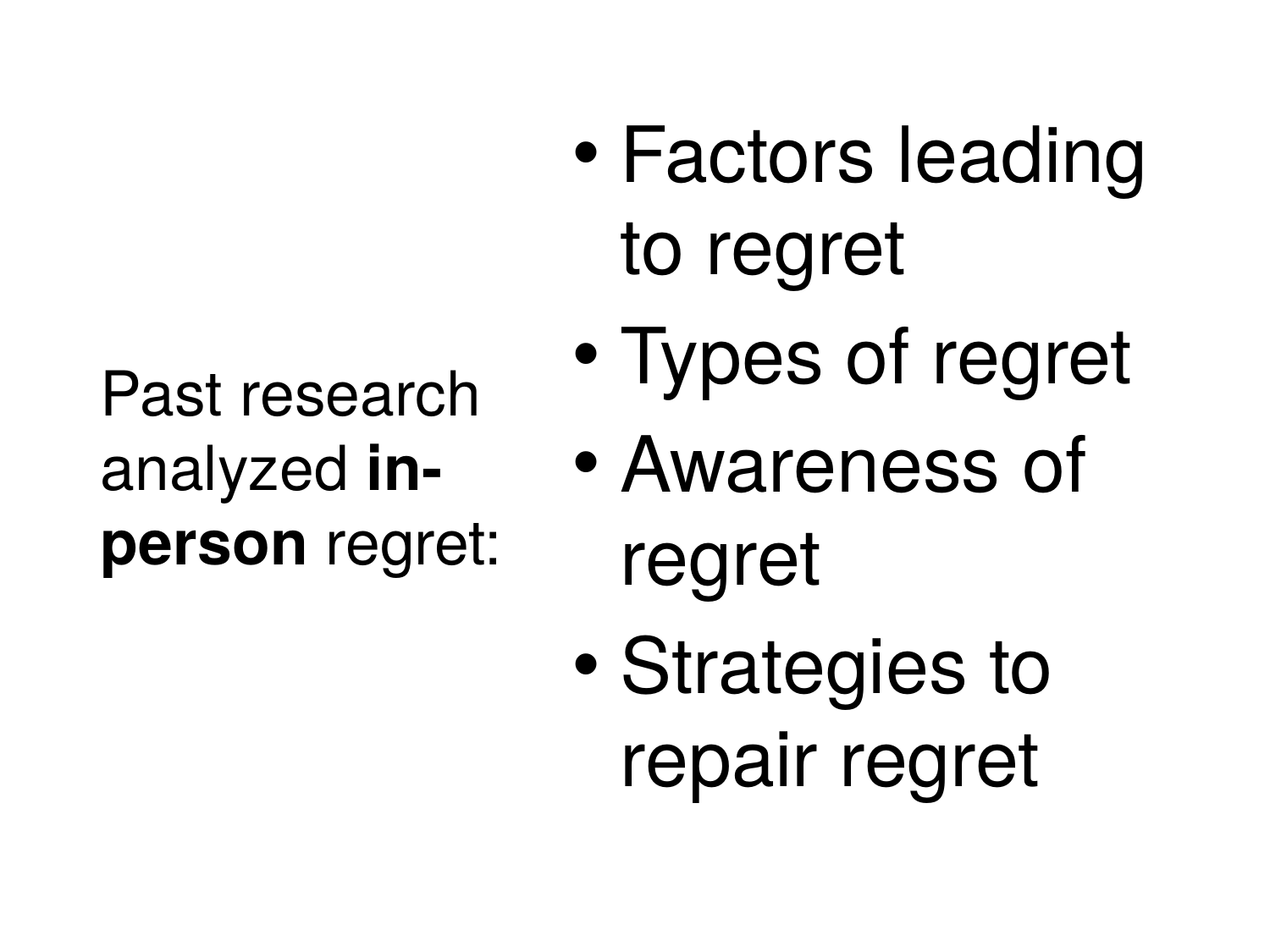

Factors leading to regret
Types of regret
Awareness of regret
Strategies to repair regret

# Past research analyzed in-person regret: